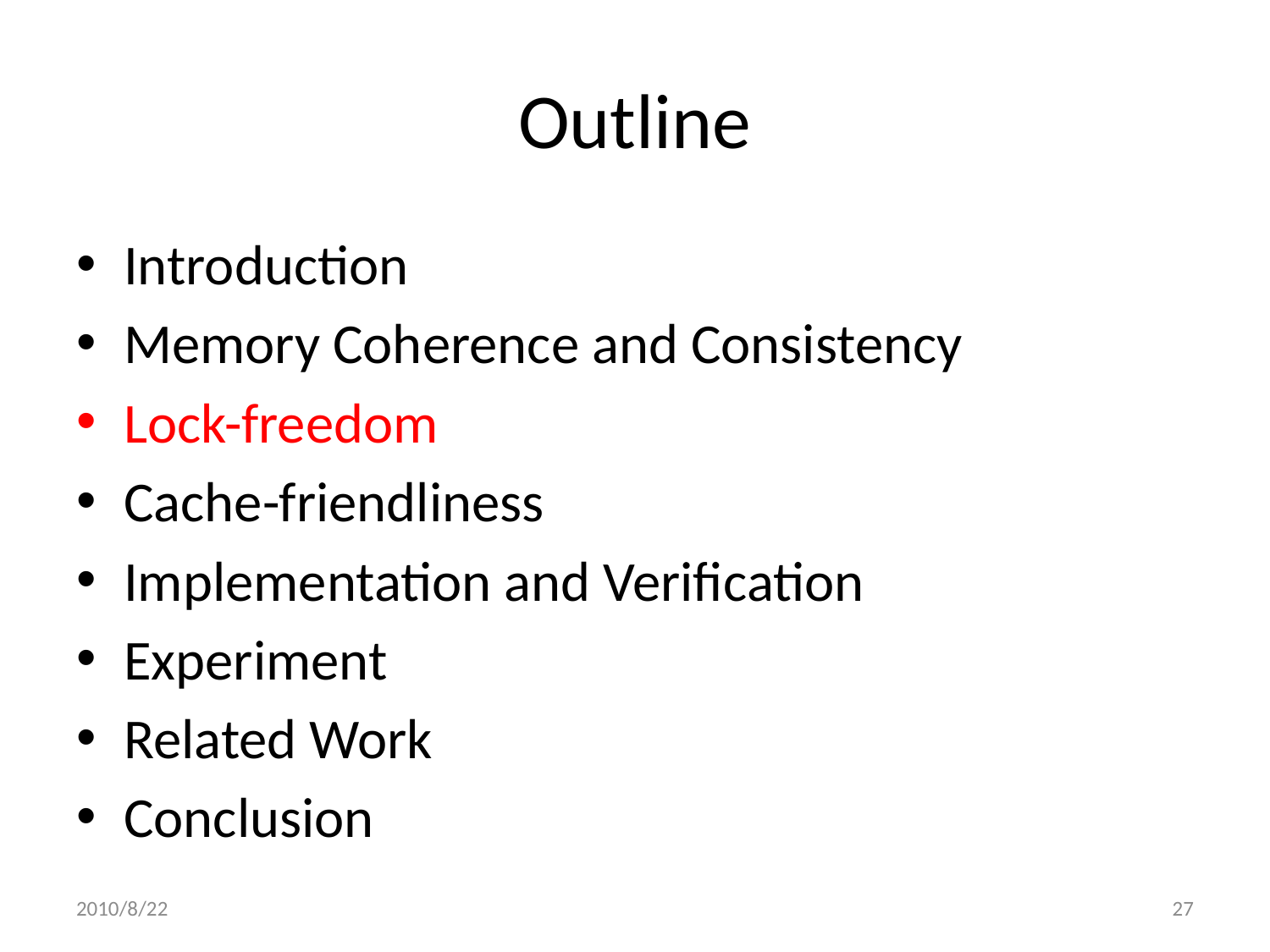

# Outline
Introduction
Memory Coherence and Consistency
Lock-freedom
Cache-friendliness
Implementation and Verification
Experiment
Related Work
Conclusion

2010/8/22
27